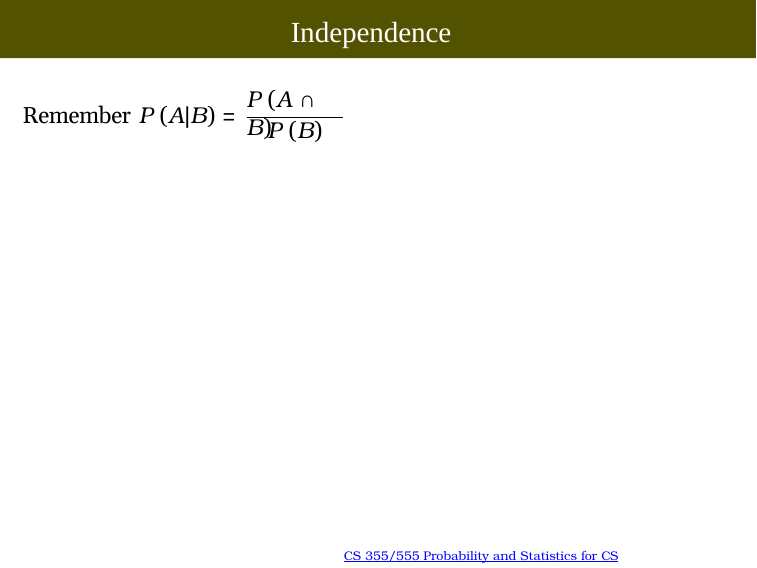

Independence
P (A ∩ B)
Remember P (A|B) =
P (B)

7/19 10:14
Copyright @2022, Ivan Mann
CS 355/555 Probability and Statistics for CS